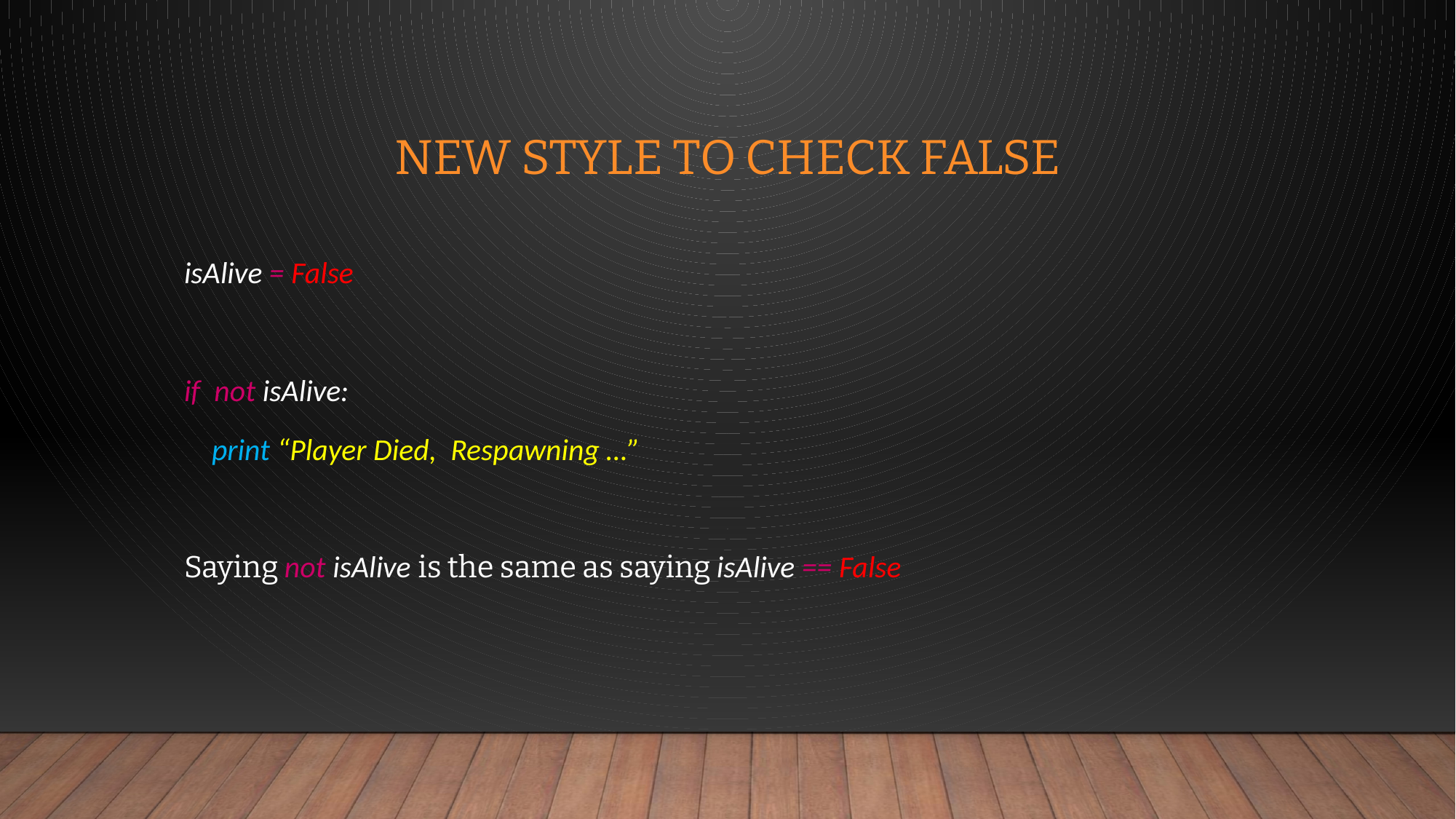

# New Style to check false
isAlive = False

if  not isAlive:
    print “Player Died,  Respawning …”

Saying not isAlive is the same as saying isAlive == False